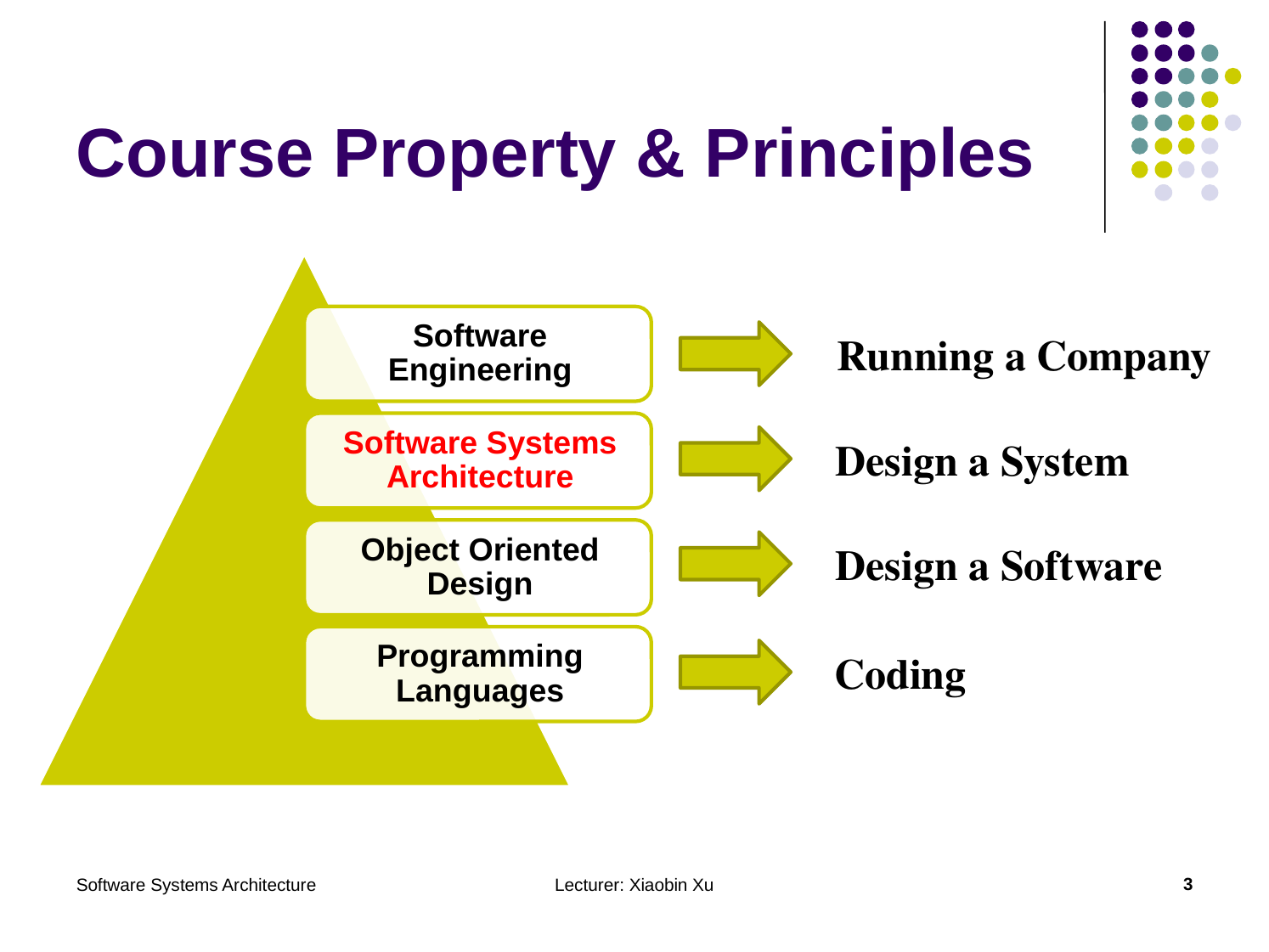

# Course Property & Principles
Software Engineering
Software Systems Architecture
Object Oriented Design
Programming Languages

Running a Company

Design a System

Design a Software

Coding
Software Systems Architecture
Lecturer: Xiaobin Xu
3